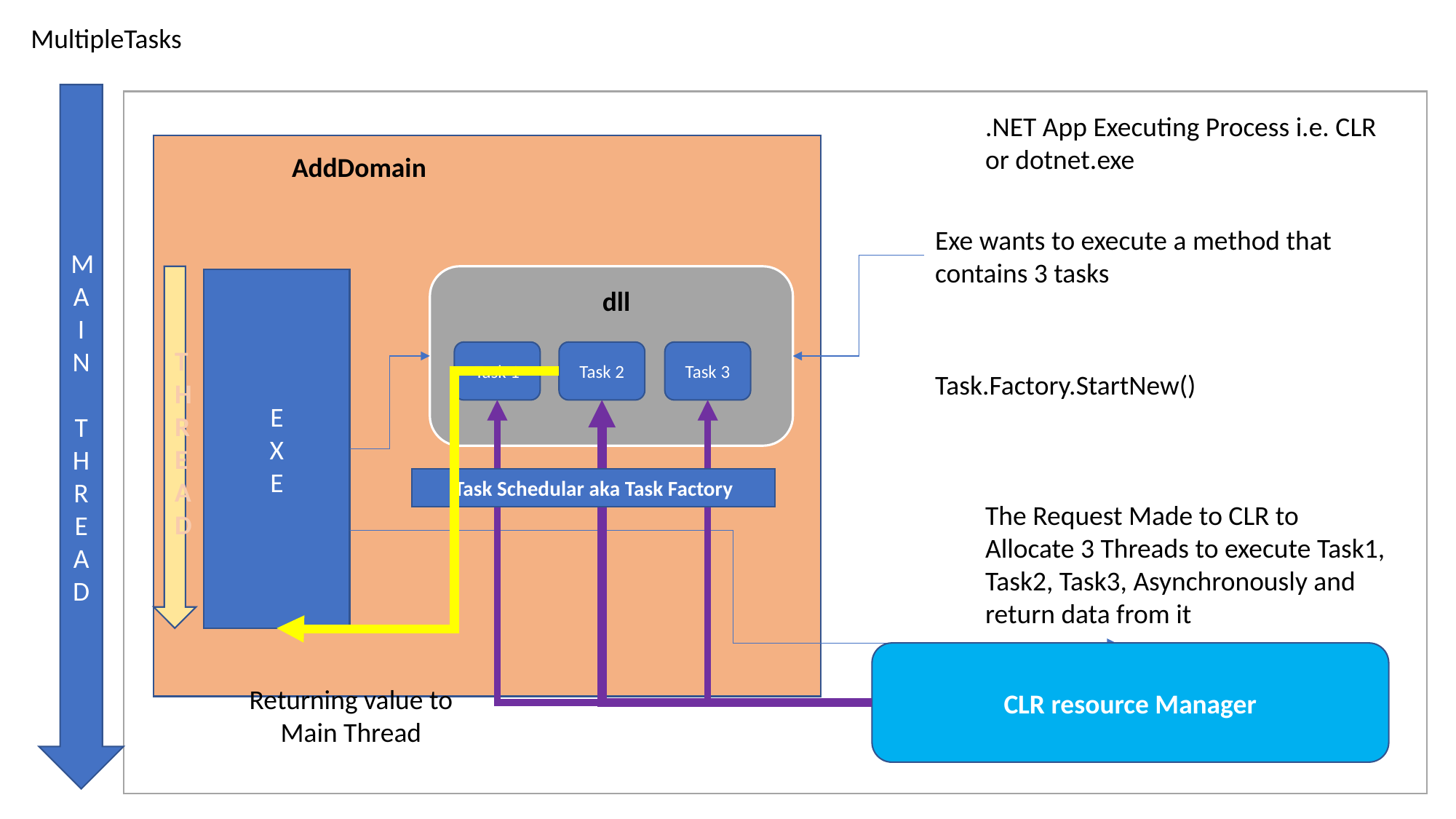

MultipleTasks
M
A
I
N

T
H
R
E
A
D

.NET App Executing Process i.e. CLR or dotnet.exe

AddDomain
Exe wants to execute a method that contains 3 tasks
T
H
R
E
A
D

E
X
E
dll
Task 3
Task 1
Task 2
Task.Factory.StartNew()
Task Schedular aka Task Factory
The Request Made to CLR to Allocate 3 Threads to execute Task1, Task2, Task3, Asynchronously and return data from it
CLR resource Manager
Returning value to Main Thread